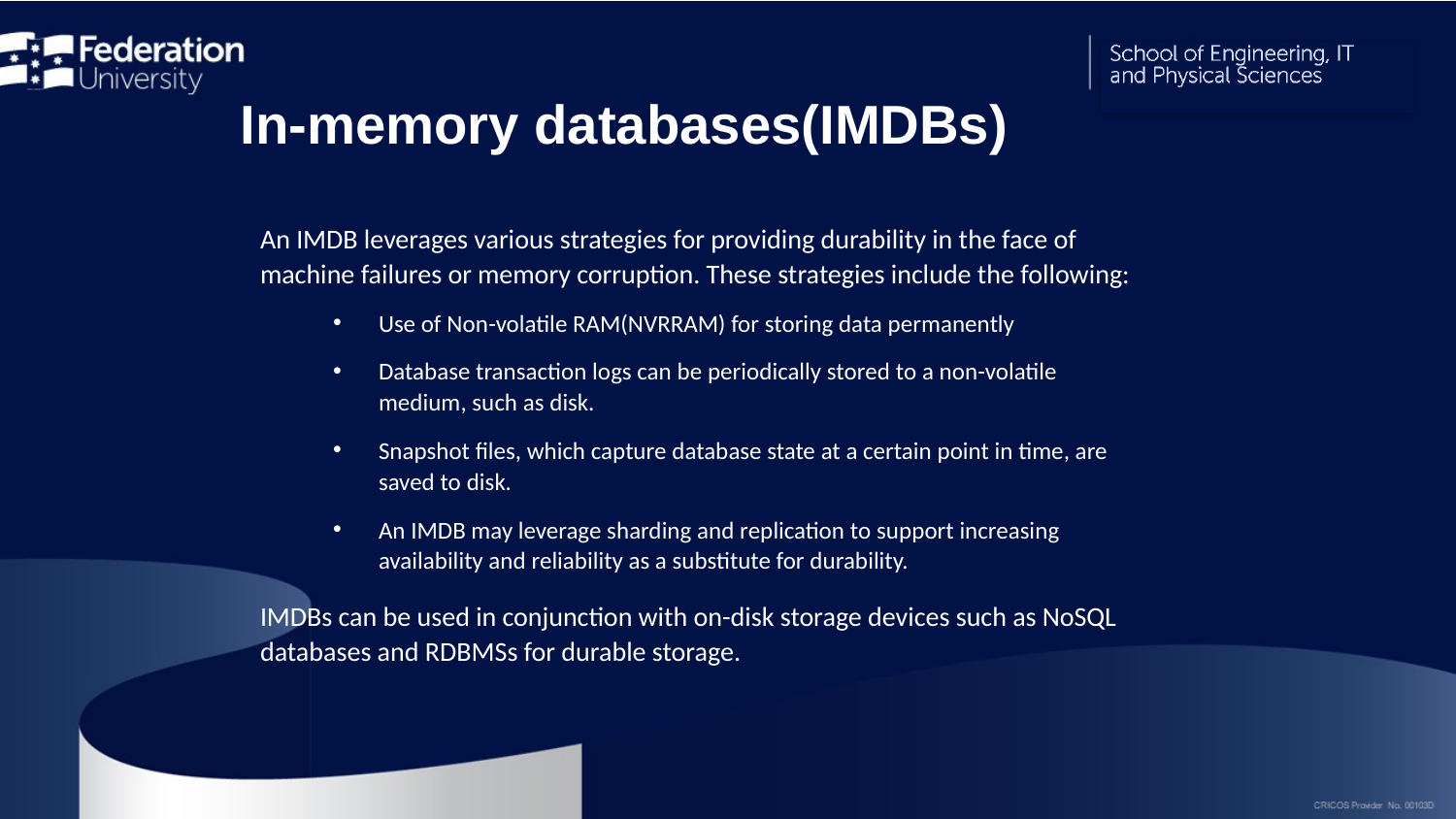

In-memory databases(IMDBs)
An IMDB leverages various strategies for providing durability in the face of machine failures or memory corruption. These strategies include the following:
Use of Non-volatile RAM(NVRRAM) for storing data permanently
Database transaction logs can be periodically stored to a non-volatile medium, such as disk.
Snapshot files, which capture database state at a certain point in time, are saved to disk.
An IMDB may leverage sharding and replication to support increasing availability and reliability as a substitute for durability.
IMDBs can be used in conjunction with on-disk storage devices such as NoSQL databases and RDBMSs for durable storage.
23